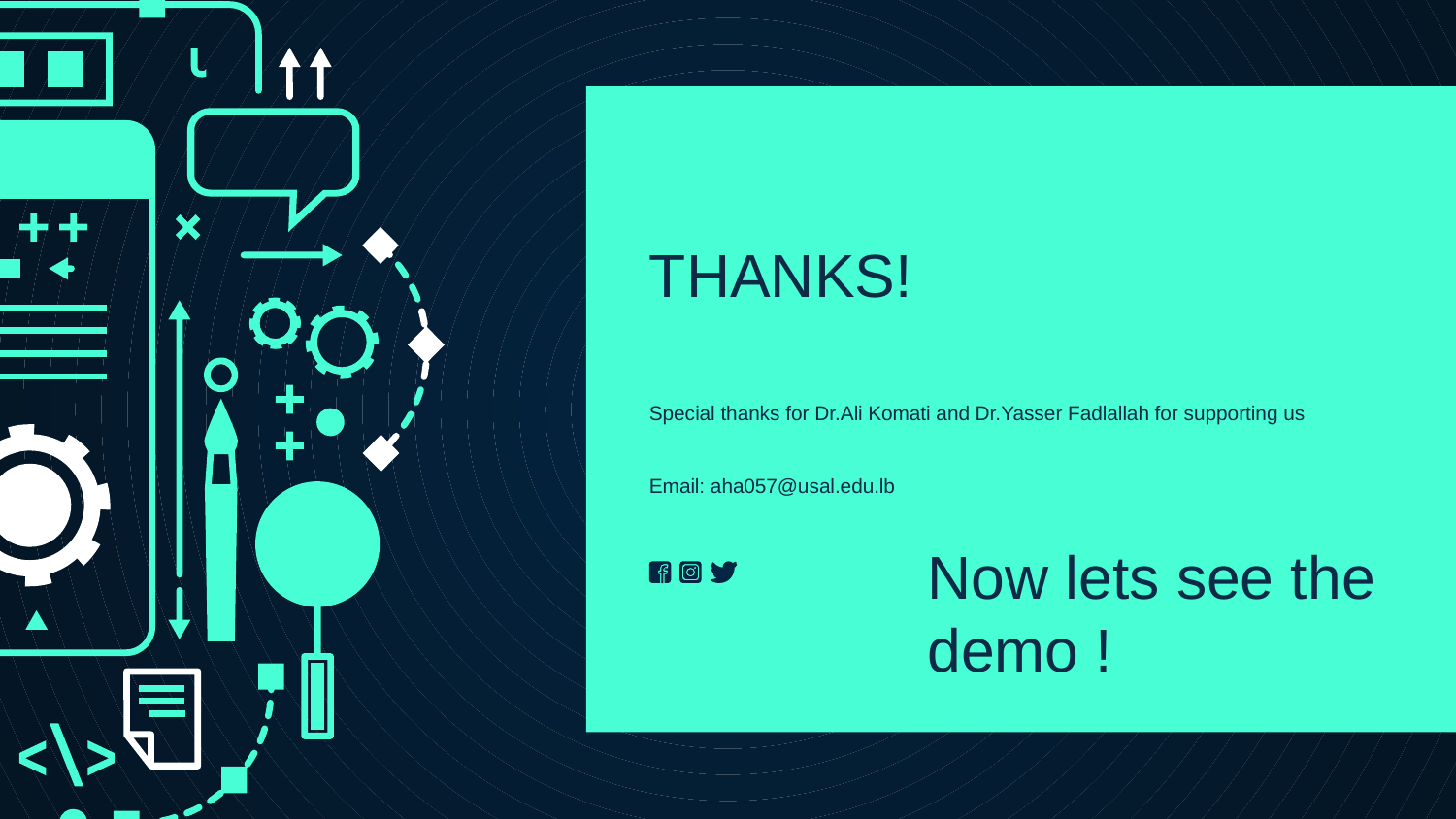

# THANKS!
Special thanks for Dr.Ali Komati and Dr.Yasser Fadlallah for supporting us

addyouremail@freepik.com
Email: aha057@usal.edu.lb

Now lets see the demo !